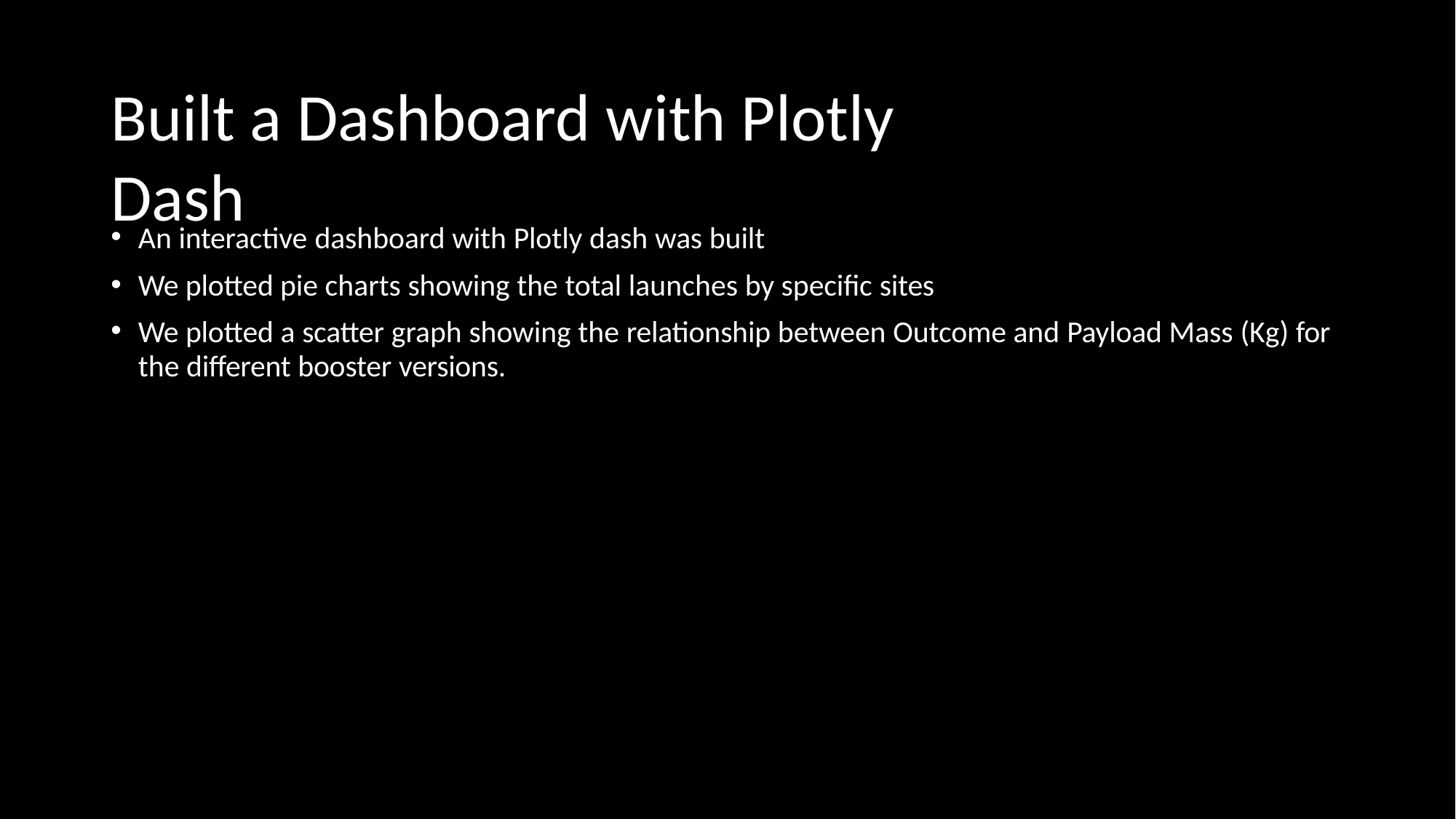

# Built a Dashboard with Plotly Dash
An interactive dashboard with Plotly dash was built
We plotted pie charts showing the total launches by specific sites
We plotted a scatter graph showing the relationship between Outcome and Payload Mass (Kg) for
the different booster versions.